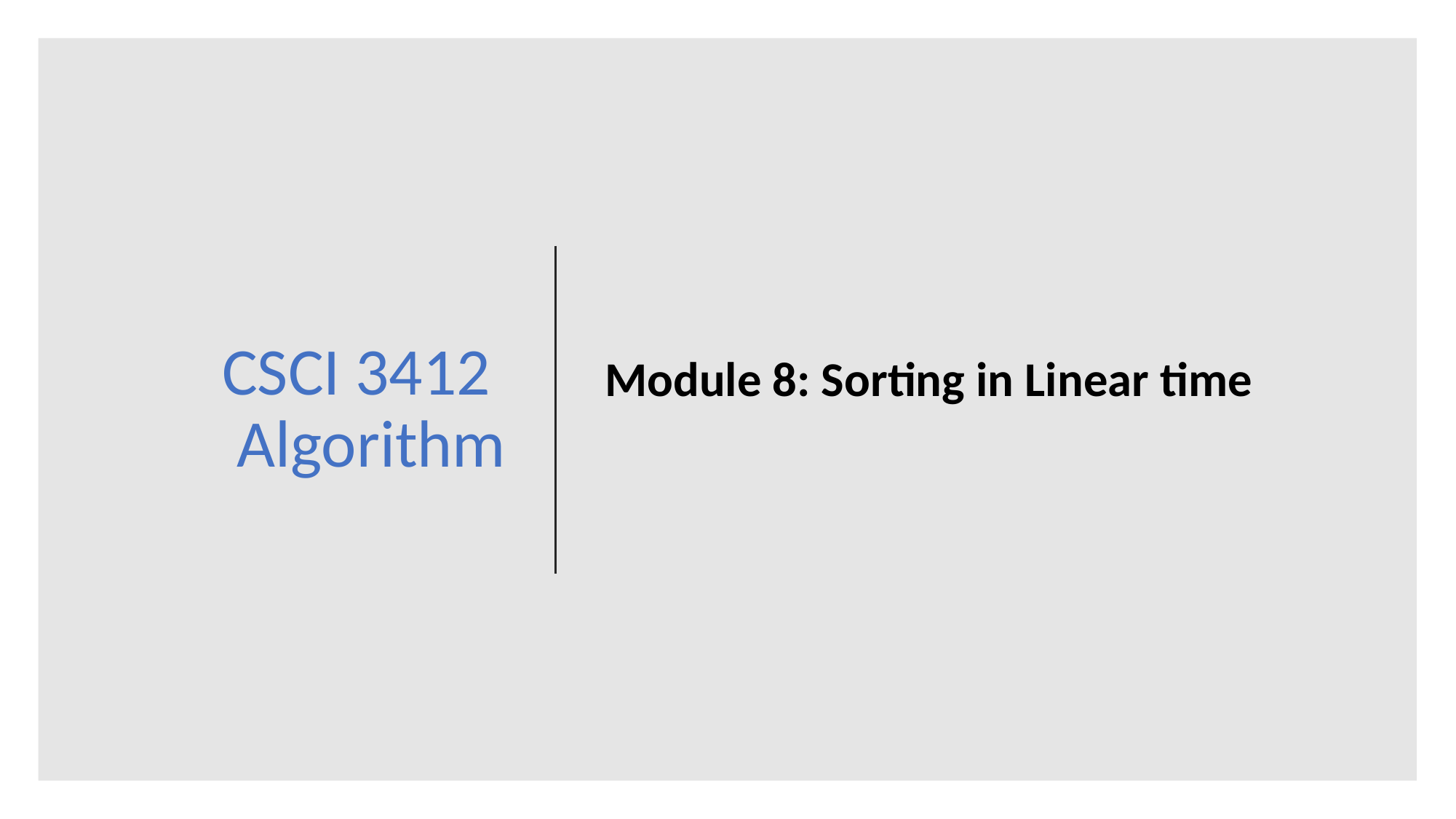

# CSCI 3412  Algorithm

Module 8: Sorting in Linear time